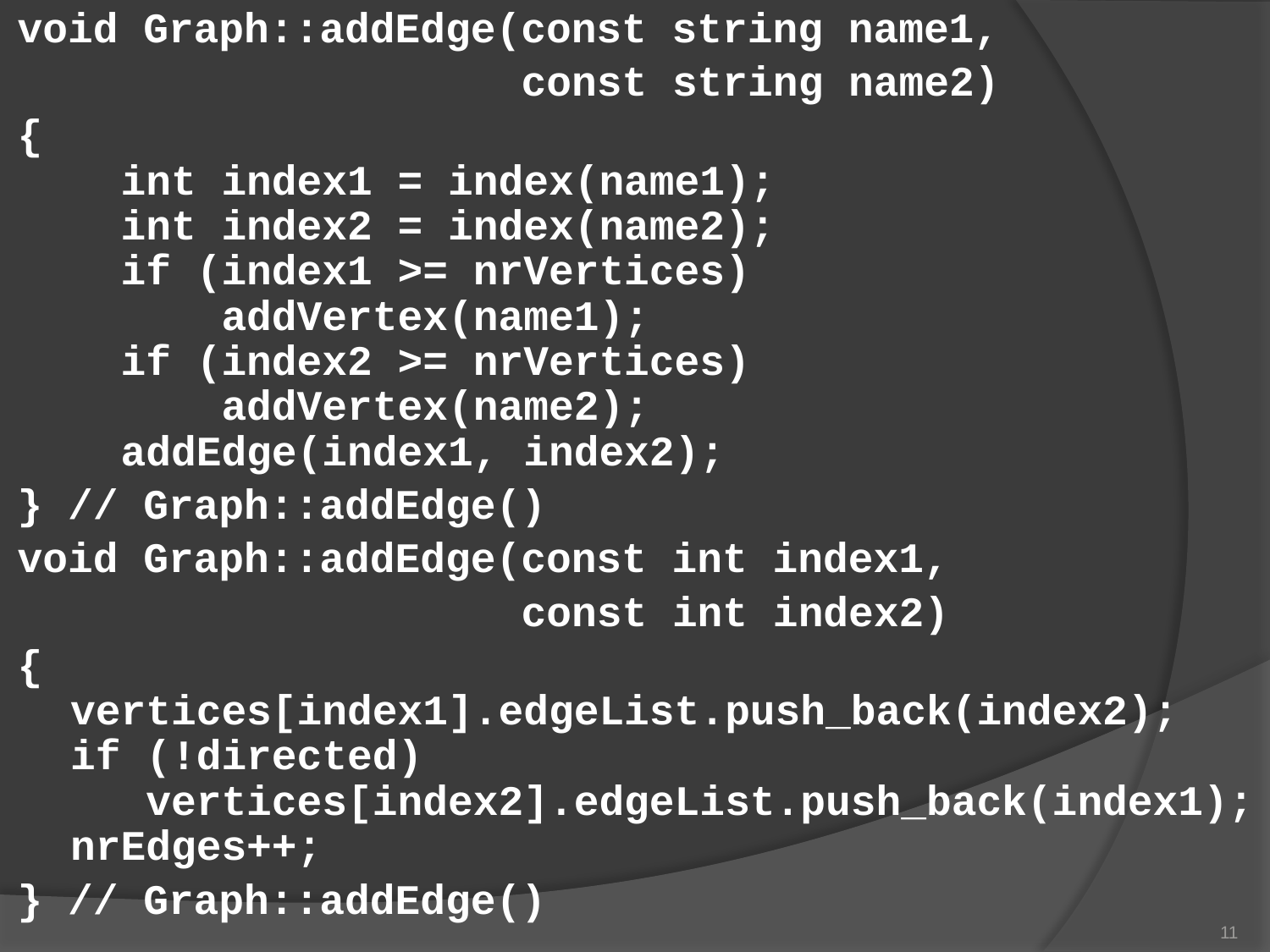

void Graph::addEdge(const string name1,
                    const string name2)
{
  int index1 = index(name1);
  int index2 = index(name2);
  if (index1 >= nrVertices)
      addVertex(name1);
  if (index2 >= nrVertices)
      addVertex(name2);
  addEdge(index1, index2);
} // Graph::addEdge()
void Graph::addEdge(const int index1,
                    const int index2)
{
vertices[index1].edgeList.push_back(index2);
if (!directed)
   vertices[index2].edgeList.push_back(index1);
nrEdges++;
} // Graph::addEdge()
11